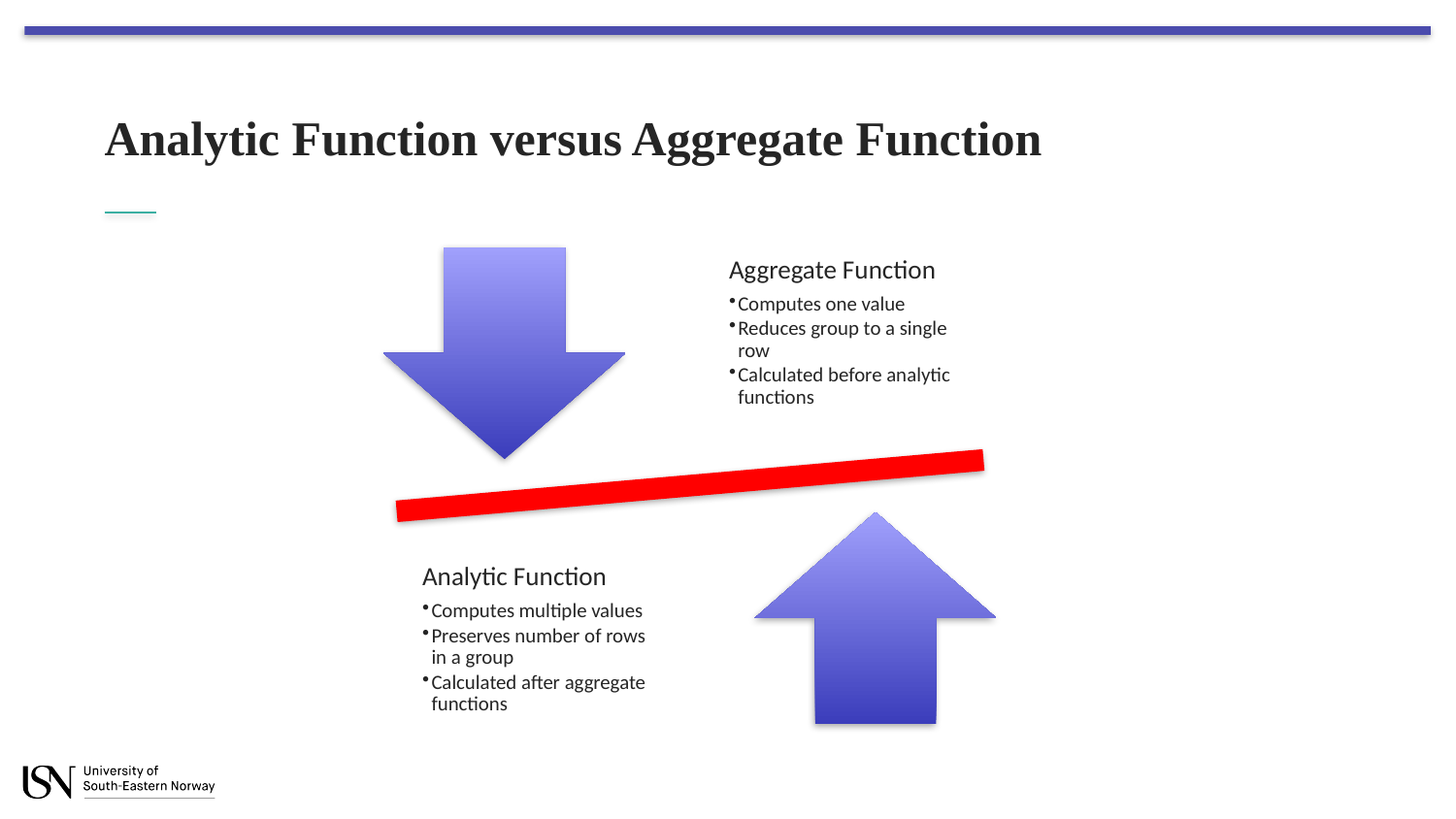

# Analytic Function versus Aggregate Function
Aggregate Function
Computes one value
Reduces group to a single row
Calculated before analytic functions
Analytic Function
Computes multiple values
Preserves number of rows in a group
Calculated after aggregate functions